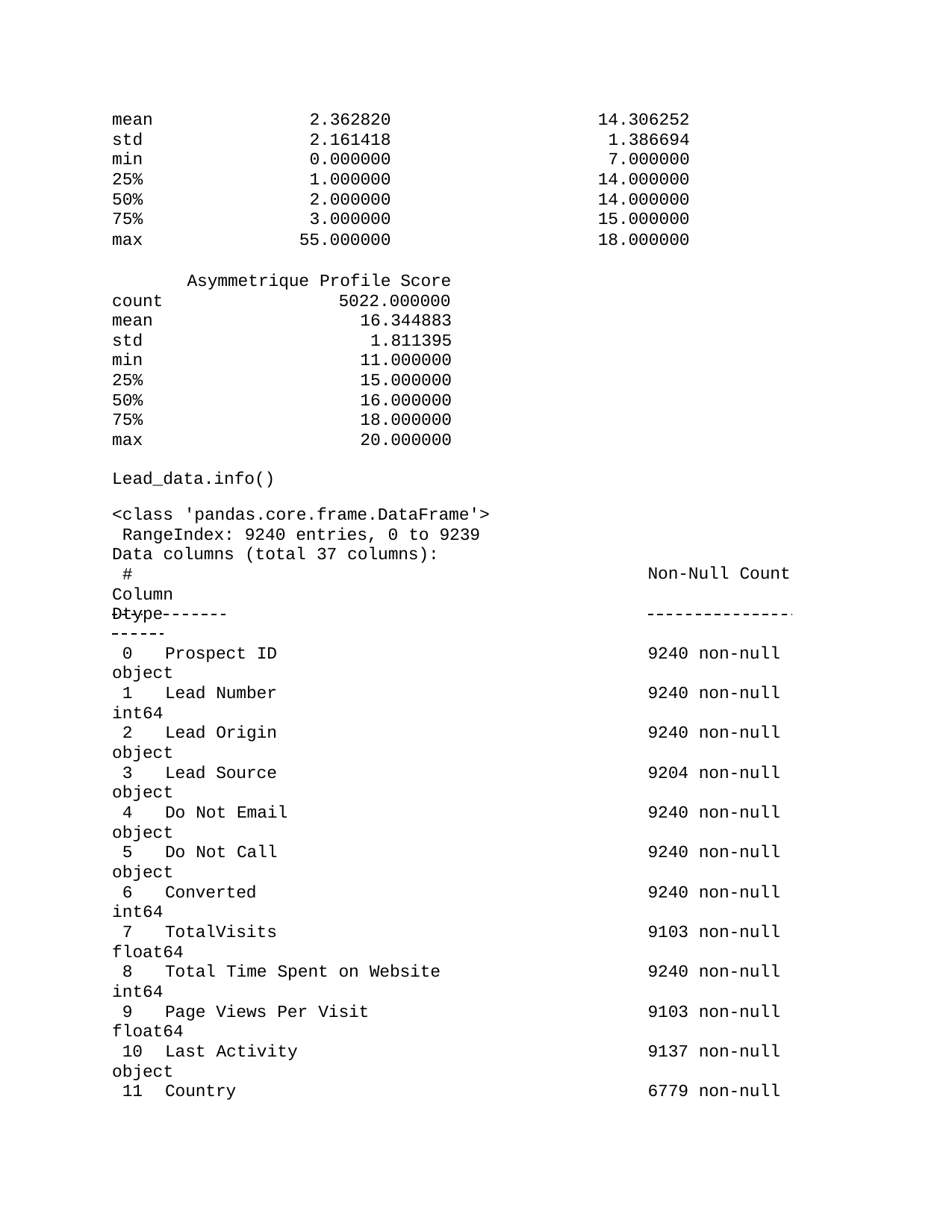

| mean | 2.362820 |  | 14.306252 |
| --- | --- | --- | --- |
| std | 2.161418 |  | 1.386694 |
| min | 0.000000 |  | 7.000000 |
| 25% | 1.000000 |  | 14.000000 |
| 50% | 2.000000 |  | 14.000000 |
| 75% | 3.000000 |  | 15.000000 |
| max | 55.000000 |  | 18.000000 |
|  | Asymmetrique Profile | Score |  |
| count | 5022.000000 |  |  |
| mean | 16.344883 |  |  |
| std | 1.811395 |  |  |
| min | 11.000000 |  |  |
| 25% | 15.000000 |  |  |
| 50% | 16.000000 |  |  |
| 75% | 18.000000 |  |  |
| max | 20.000000 |  |  |
Lead_data.info()
<class 'pandas.core.frame.DataFrame'>  RangeIndex: 9240 entries, 0 to 9239  Data columns (total 37 columns):
#	Column  Dtype
Non-Null Count

0	Prospect ID
9240 non-null
object
1	Lead Number
9240 non-null
int64
2	Lead Origin
9240 non-null
object
3	Lead Source
9204 non-null
object
4	Do Not Email
9240 non-null
object
5	Do Not Call
9240 non-null
object
6	Converted
9240 non-null
int64
7	TotalVisits
9103 non-null
float64
8	Total Time Spent on Website
9240 non-null
int64
9	Page Views Per Visit
9103 non-null
float64
10	Last Activity
9137 non-null
object
11	Country
6779 non-null